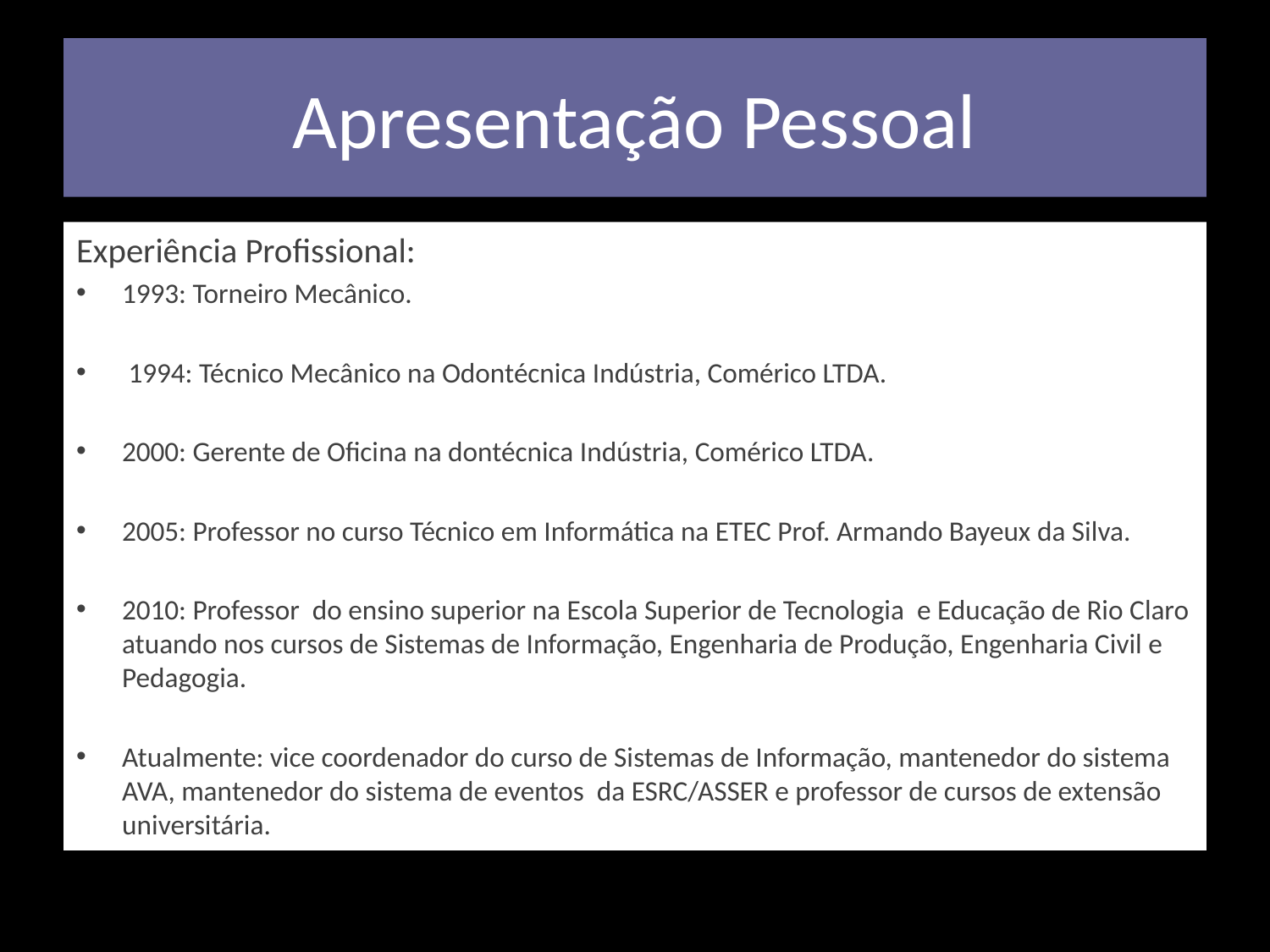

# Apresentação Pessoal
Experiência Profissional:
1993: Torneiro Mecânico.

 1994: Técnico Mecânico na Odontécnica Indústria, Comérico LTDA.

2000: Gerente de Oficina na dontécnica Indústria, Comérico LTDA.

2005: Professor no curso Técnico em Informática na ETEC Prof. Armando Bayeux da Silva.

2010: Professor  do ensino superior na Escola Superior de Tecnologia  e Educação de Rio Claro atuando nos cursos de Sistemas de Informação, Engenharia de Produção, Engenharia Civil e Pedagogia.

Atualmente: vice coordenador do curso de Sistemas de Informação, mantenedor do sistema AVA, mantenedor do sistema de eventos  da ESRC/ASSER e professor de cursos de extensão universitária.